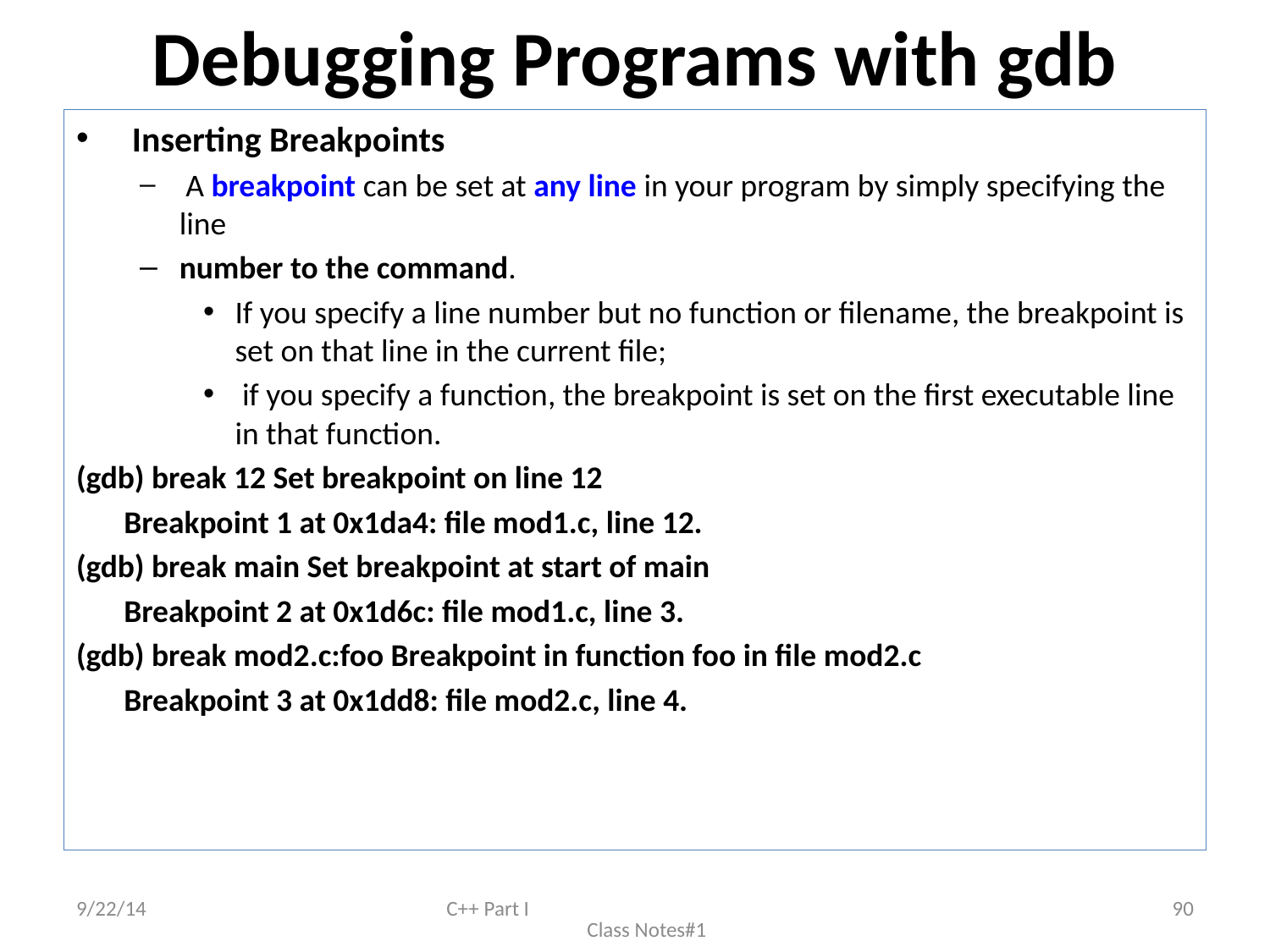

# Debugging Programs with gdb
 Inserting Breakpoints
 A breakpoint can be set at any line in your program by simply specifying the line
number to the command.
If you specify a line number but no function or filename, the breakpoint is set on that line in the current file;
 if you specify a function, the breakpoint is set on the first executable line in that function.
(gdb) break 12 Set breakpoint on line 12
	Breakpoint 1 at 0x1da4: file mod1.c, line 12.
(gdb) break main Set breakpoint at start of main
	Breakpoint 2 at 0x1d6c: file mod1.c, line 3.
(gdb) break mod2.c:foo Breakpoint in function foo in file mod2.c
	Breakpoint 3 at 0x1dd8: file mod2.c, line 4.
9/22/14
C++ Part I                                                                                         Class Notes#1
90